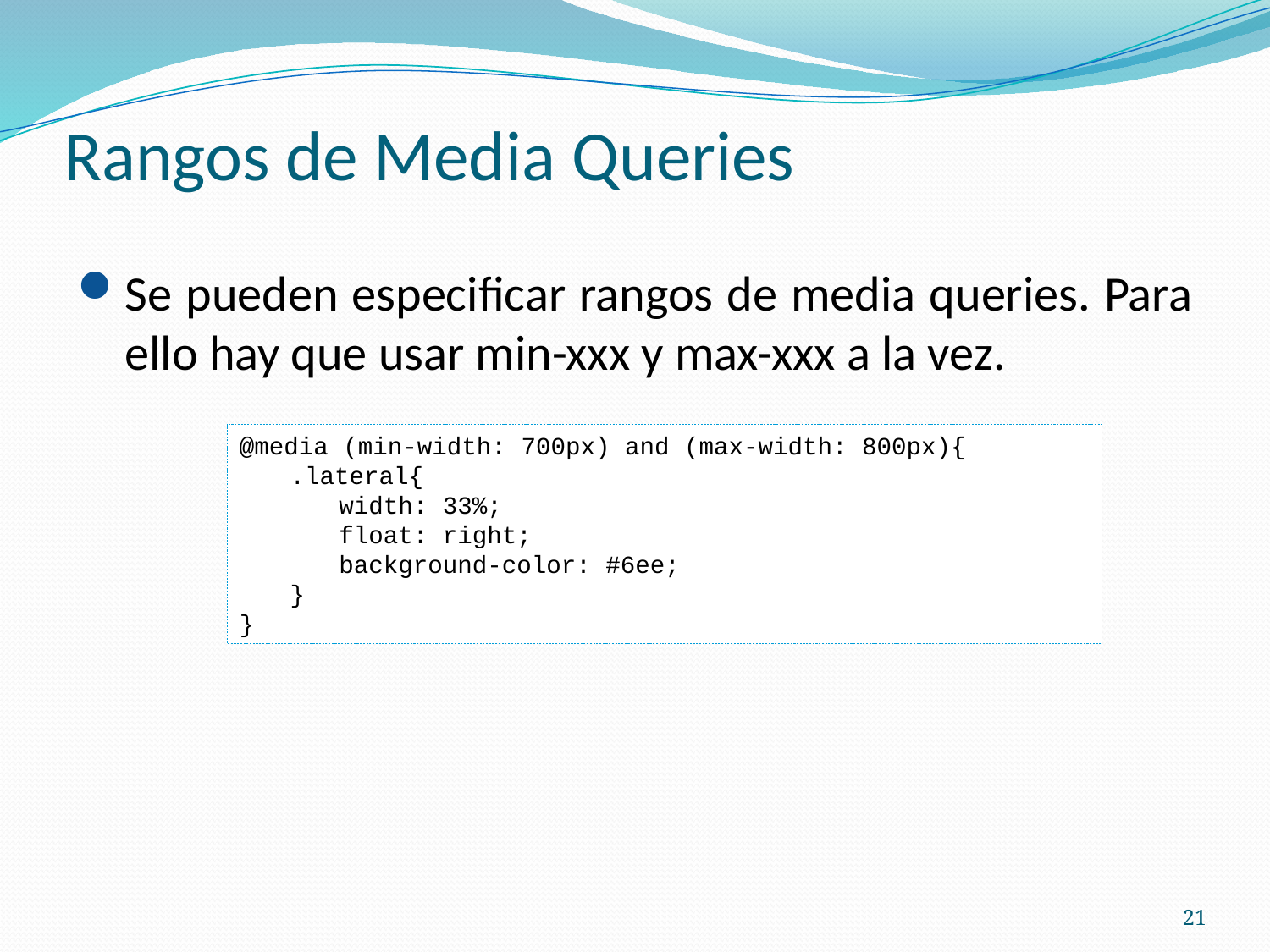

# Rangos de Media Queries

Se pueden especificar rangos de media queries. Para ello hay que usar min-xxx y max-xxx a la vez.

@media (min-width: 700px) and (max-width: 800px){
.lateral{
width: 33%;
float: right;
background-color: #6ee;
}
}
21